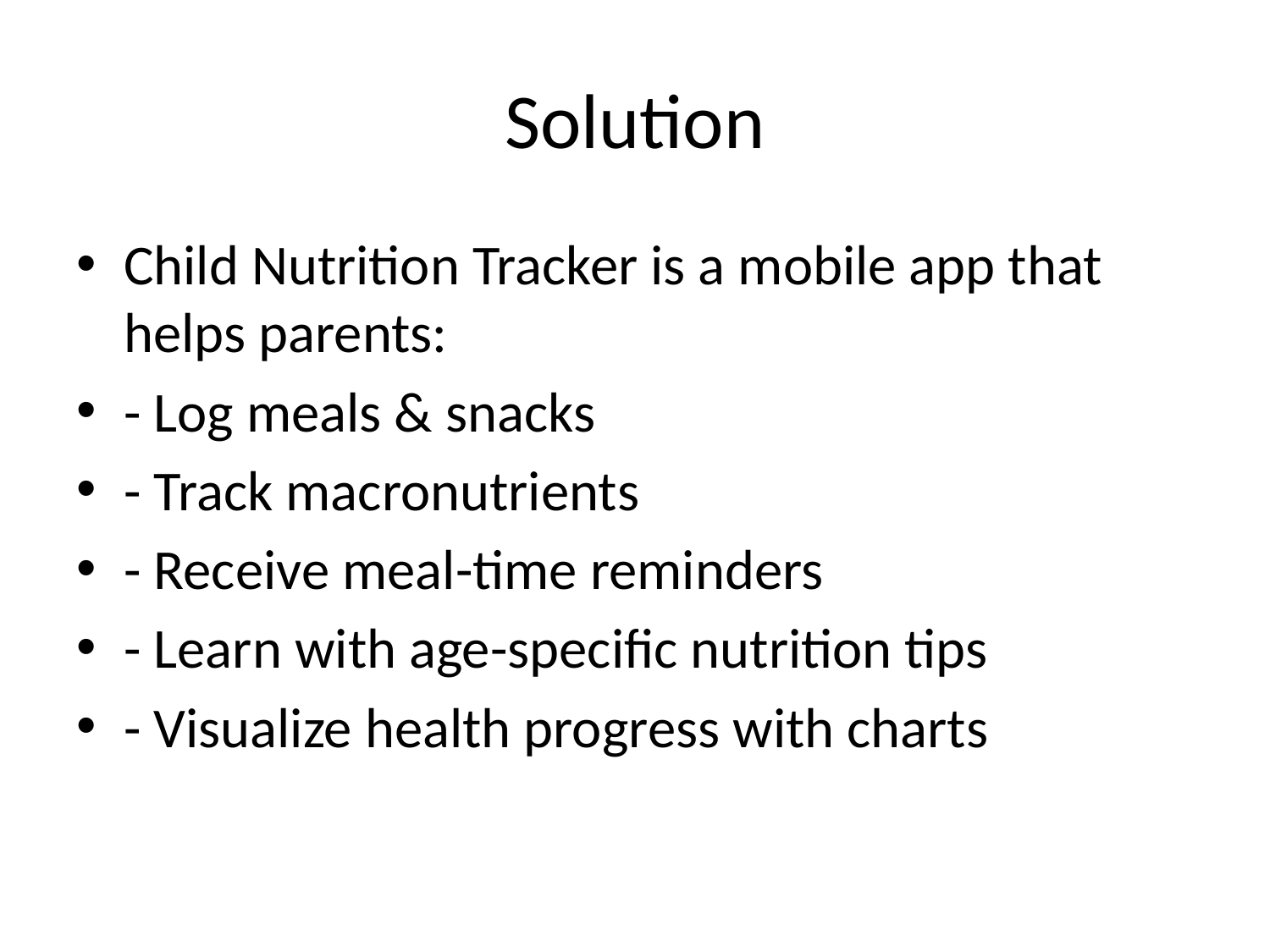

# Solution
Child Nutrition Tracker is a mobile app that helps parents:
- Log meals & snacks
- Track macronutrients
- Receive meal-time reminders
- Learn with age-specific nutrition tips
- Visualize health progress with charts